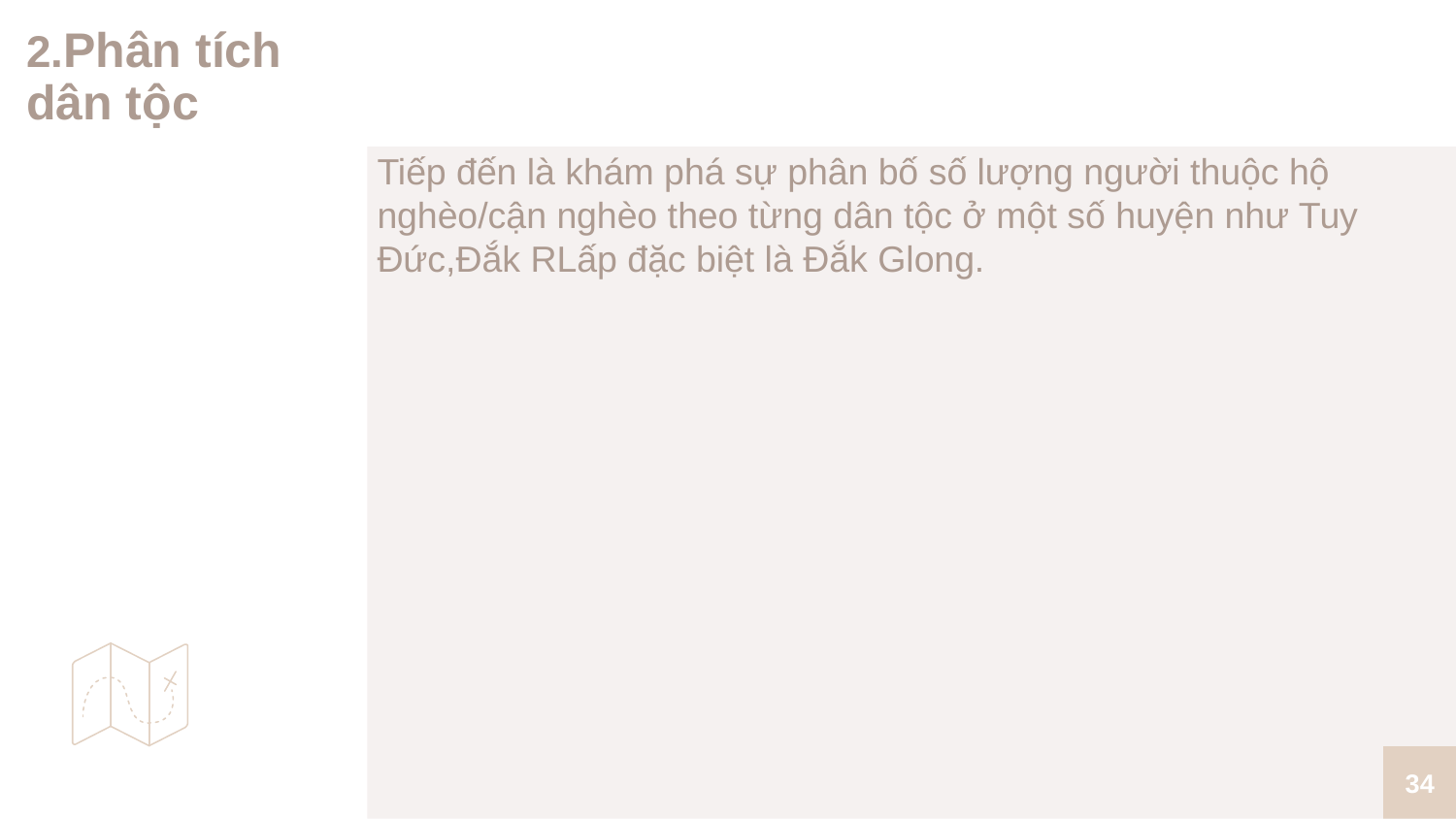

# 2.Phân tích dân tộc
Tiếp đến là khám phá sự phân bố số lượng người thuộc hộ nghèo/cận nghèo theo từng dân tộc ở một số huyện như Tuy Đức,Đắk RLấp đặc biệt là Đắk Glong.

34